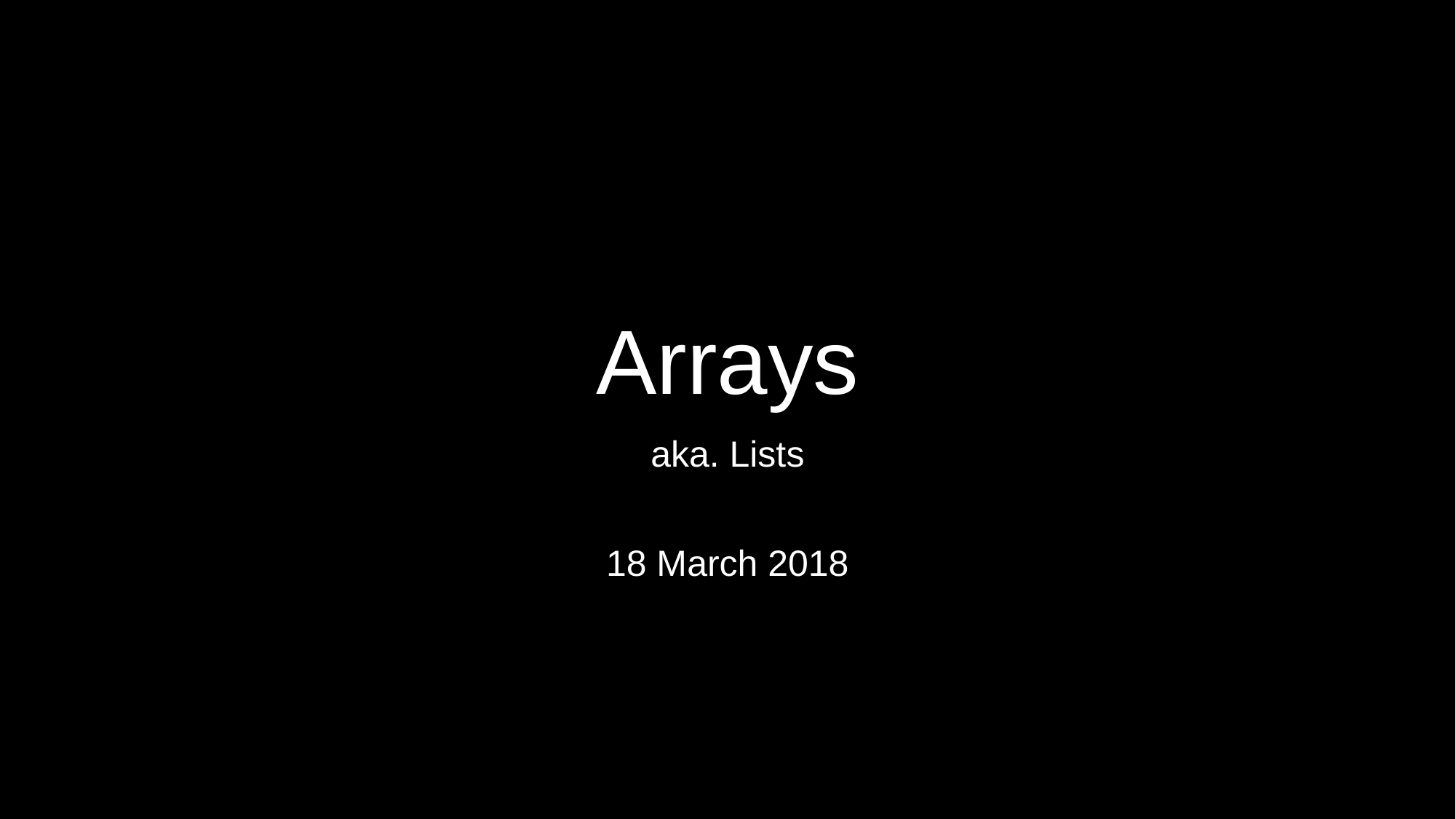

# Arrays
aka. Lists

18 March 2018